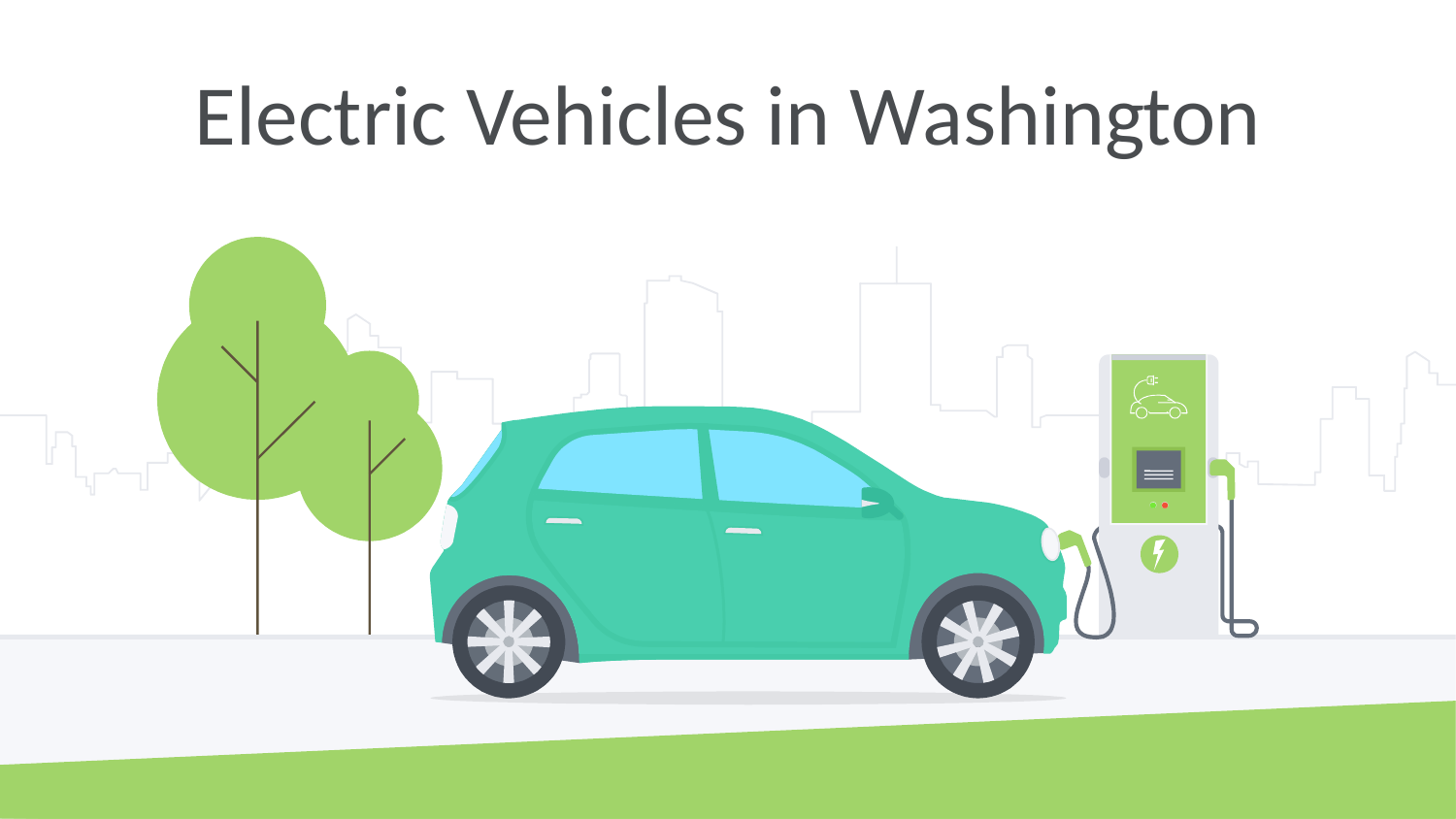

© Templateswise.com
# Electric Vehicles in Washington